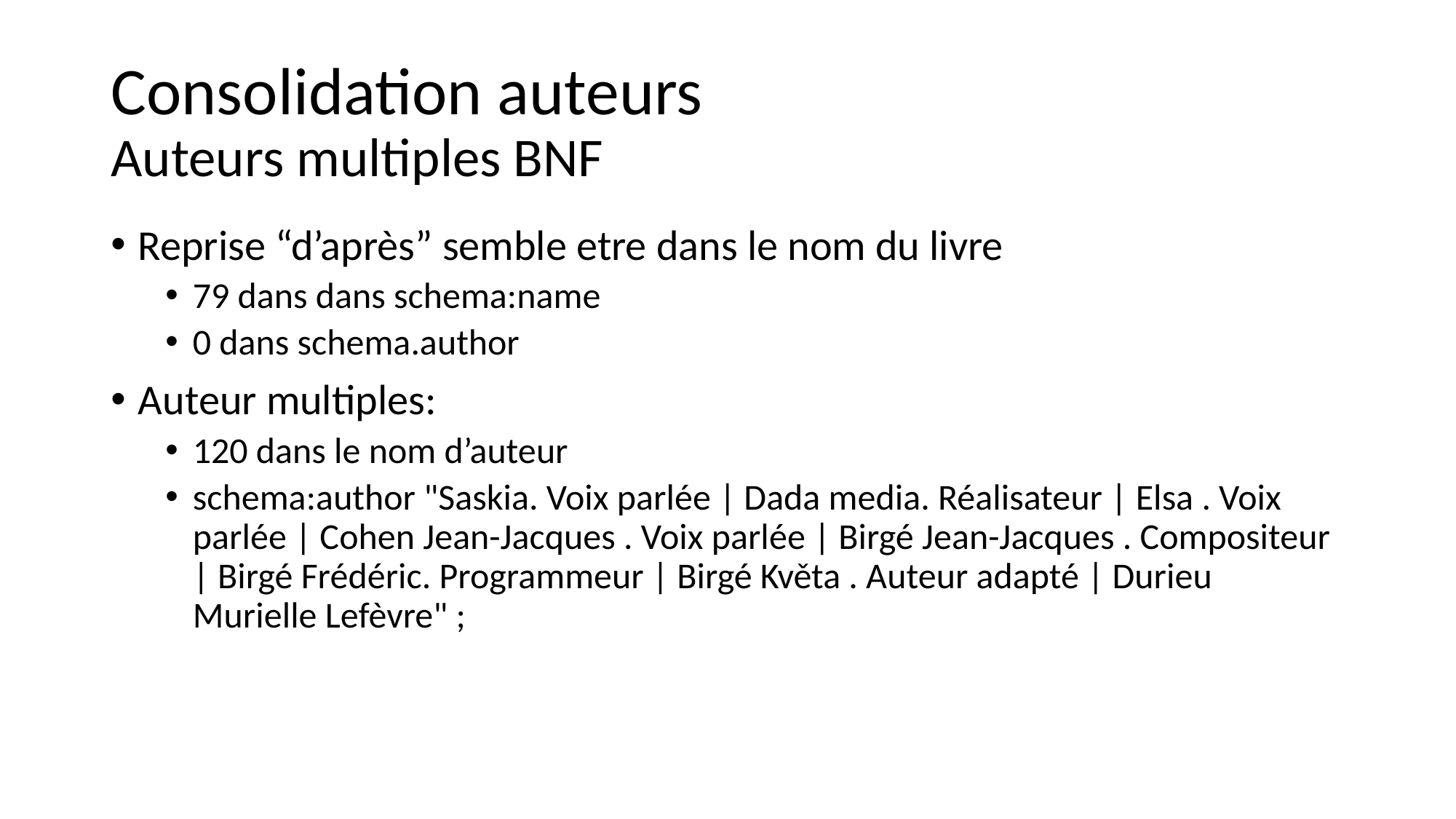

# Consolidation auteurs Auteurs multiples BNF
Reprise “d’après” semble etre dans le nom du livre
79 dans dans schema:name
0 dans schema.author
Auteur multiples:
120 dans le nom d’auteur
schema:author "Saskia. Voix parlée | Dada media. Réalisateur | Elsa . Voix parlée | Cohen Jean-Jacques . Voix parlée | Birgé Jean-Jacques . Compositeur | Birgé Frédéric. Programmeur | Birgé Květa . Auteur adapté | Durieu Murielle Lefèvre" ;